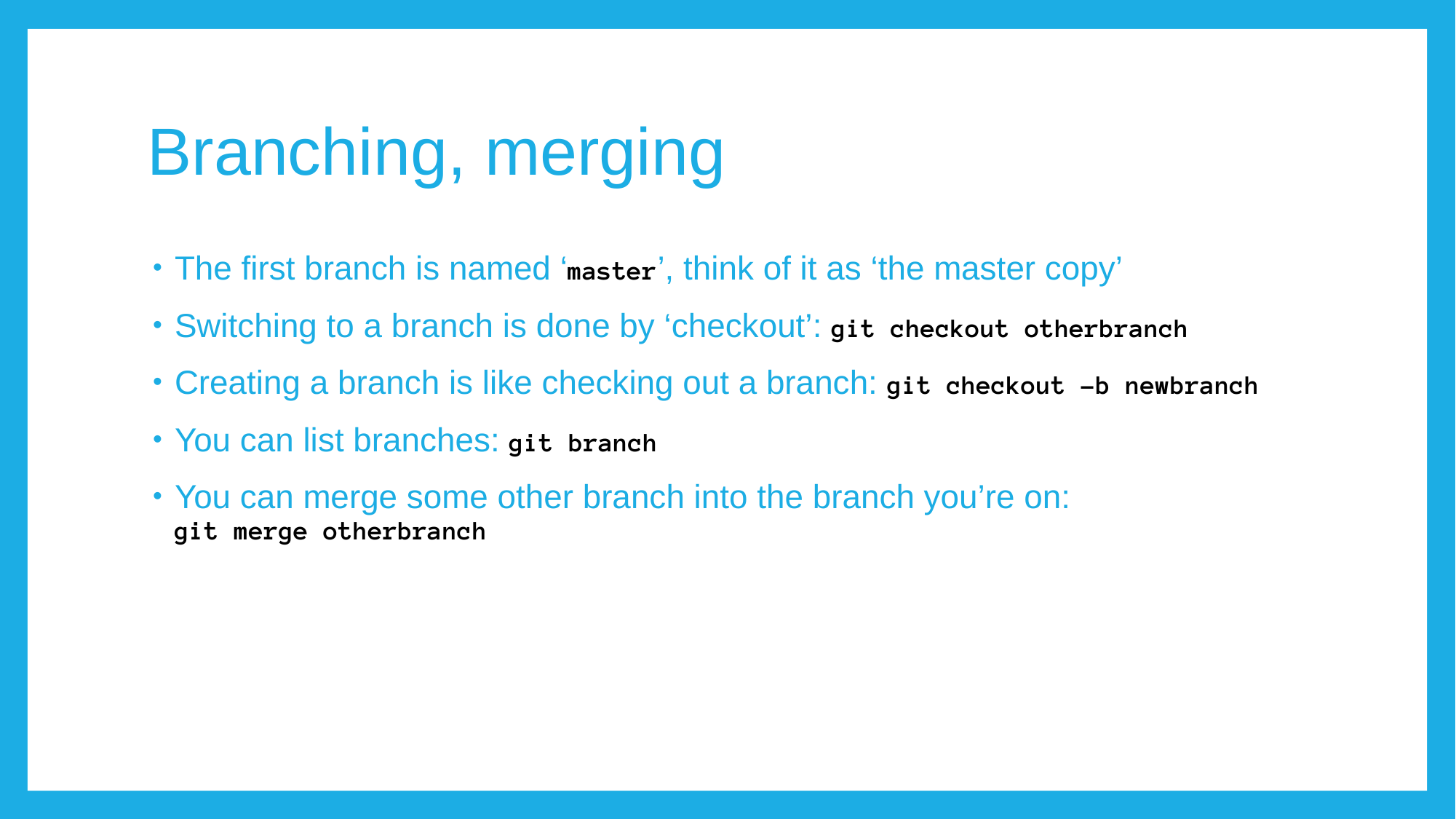

# Branching, merging
The first branch is named ‘master’, think of it as ‘the master copy’
Switching to a branch is done by ‘checkout’: git checkout otherbranch
Creating a branch is like checking out a branch: git checkout –b newbranch
You can list branches: git branch
You can merge some other branch into the branch you’re on:
git merge otherbranch